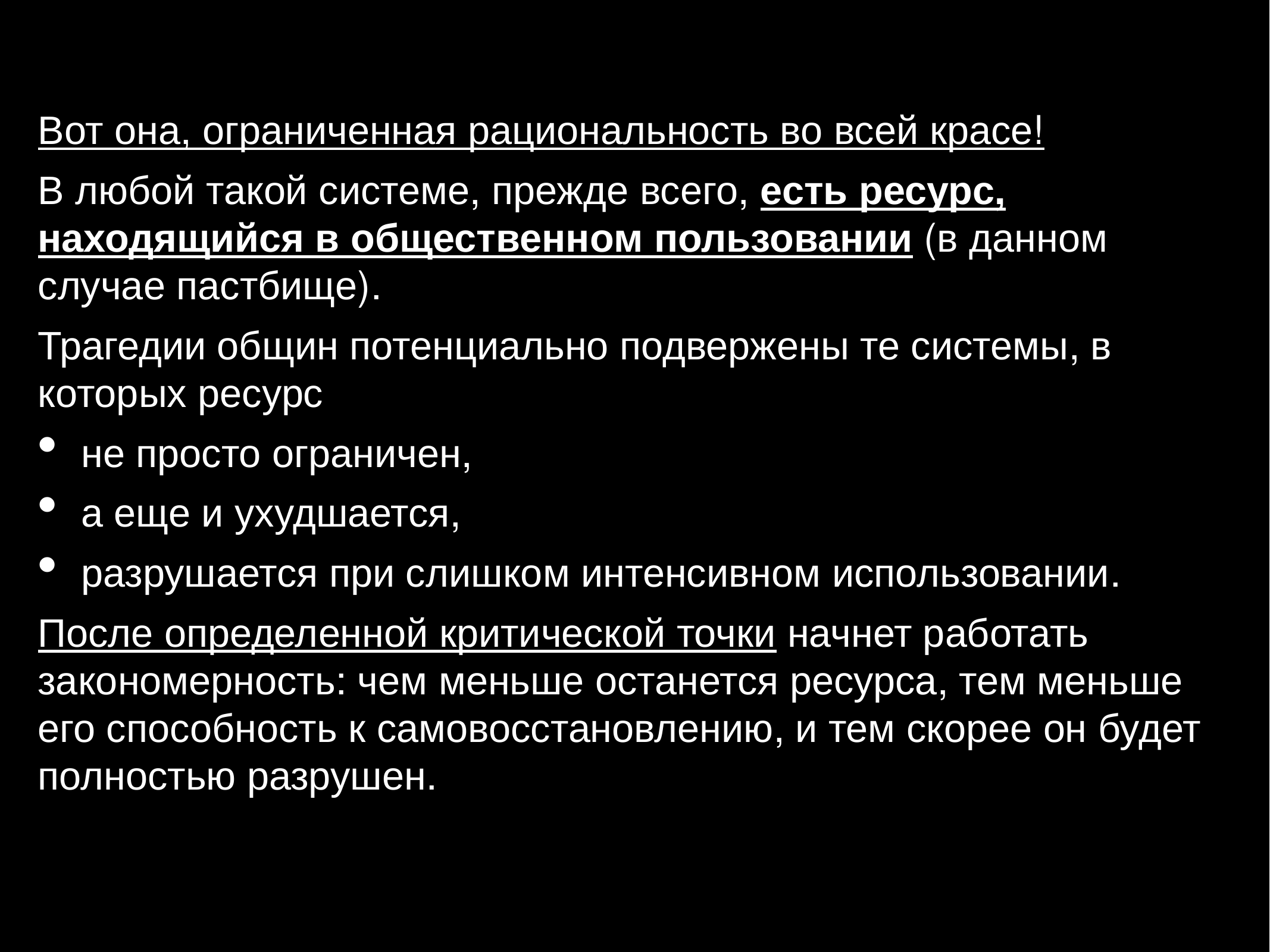

26
Вот она, ограниченная рациональность во всей красе!
В любой такой системе, прежде всего, есть ресурс, находящийся в общественном пользовании (в данном случае пастбище).
Трагедии общин потенциально подвержены те системы, в которых ресурс
не просто ограничен,
а еще и ухудшается,
разрушается при слишком интенсивном использовании.
После определенной критической точки начнет работать закономерность: чем меньше останется ресурса, тем меньше его способность к самовосстановлению, и тем скорее он будет полностью разрушен.